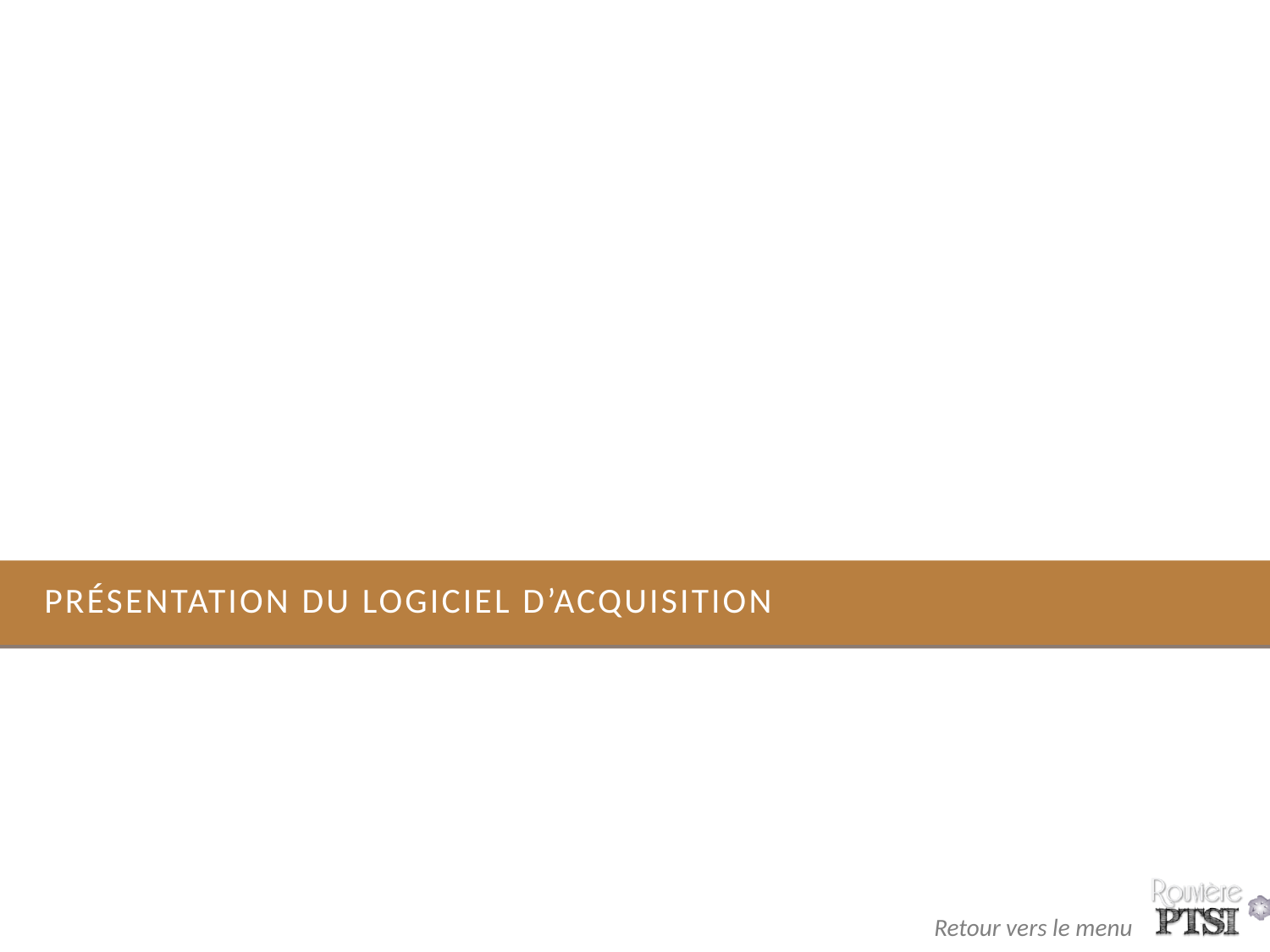

# Présentation du logiciel d’acquisition
28
Retour vers le menu